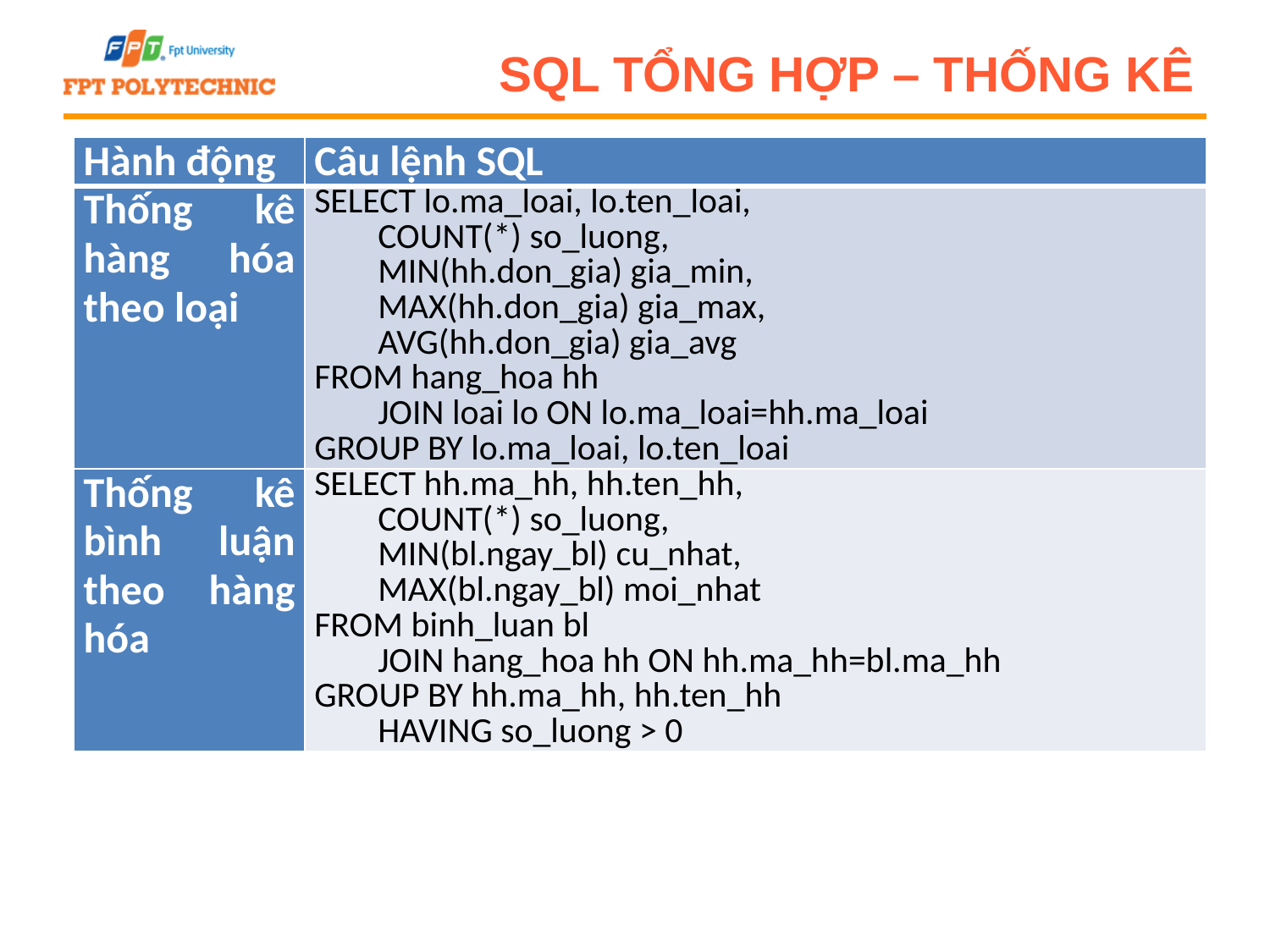

# SQL tổng hợp – thống kê
| Hành động | Câu lệnh SQL |
| --- | --- |
| Thống kê hàng hóa theo loại | SELECT lo.ma\_loai, lo.ten\_loai, COUNT(\*) so\_luong, MIN(hh.don\_gia) gia\_min, MAX(hh.don\_gia) gia\_max, AVG(hh.don\_gia) gia\_avg FROM hang\_hoa hh JOIN loai lo ON lo.ma\_loai=hh.ma\_loai GROUP BY lo.ma\_loai, lo.ten\_loai |
| Thống kê bình luận theo hàng hóa | SELECT hh.ma\_hh, hh.ten\_hh, COUNT(\*) so\_luong, MIN(bl.ngay\_bl) cu\_nhat, MAX(bl.ngay\_bl) moi\_nhat FROM binh\_luan bl JOIN hang\_hoa hh ON hh.ma\_hh=bl.ma\_hh GROUP BY hh.ma\_hh, hh.ten\_hh HAVING so\_luong > 0 |